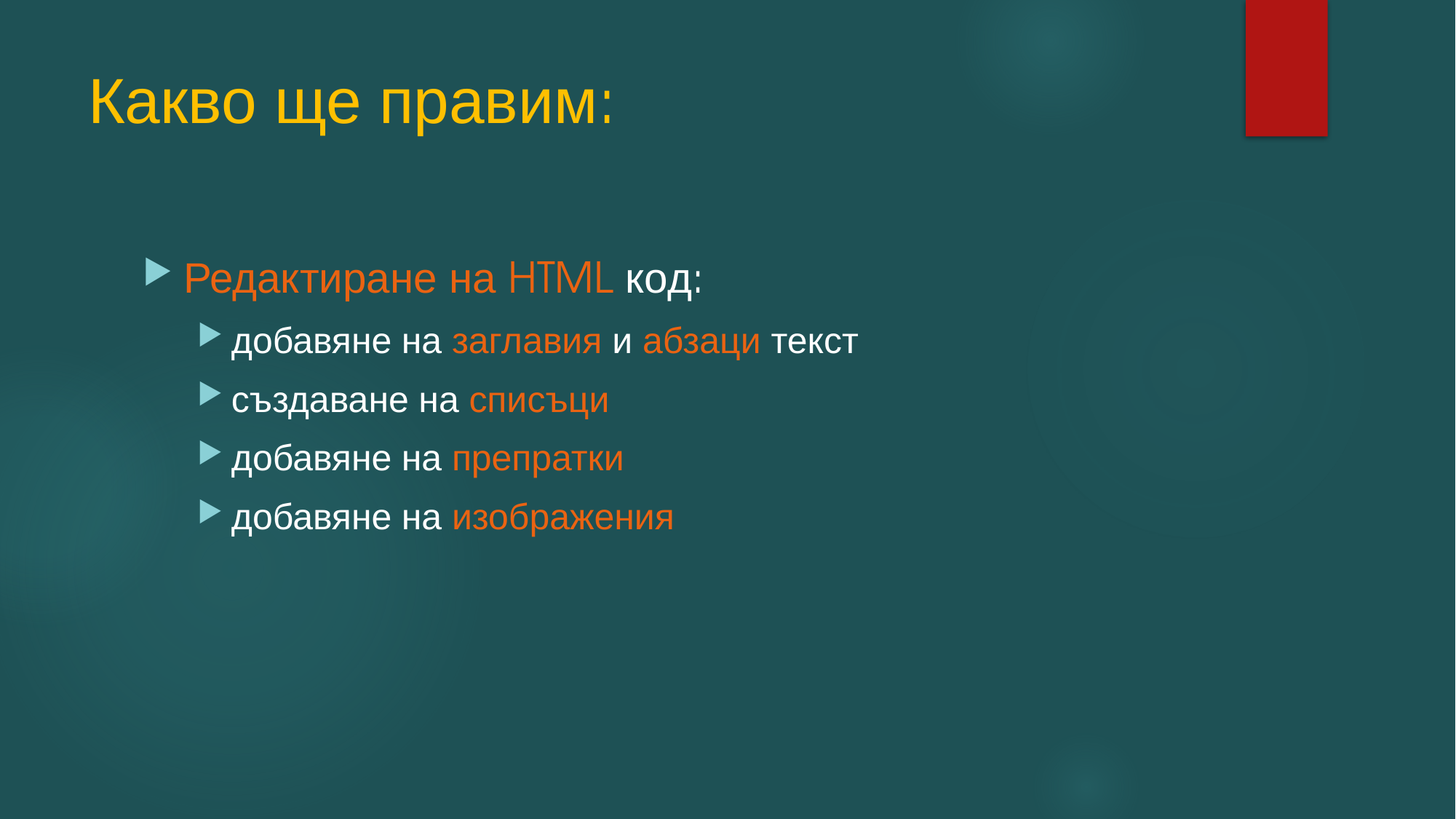

# Какво ще правим:
Редактиране на HTML код:
добавяне на заглавия и абзаци текст
създаване на списъци
добавяне на препратки
добавяне на изображения